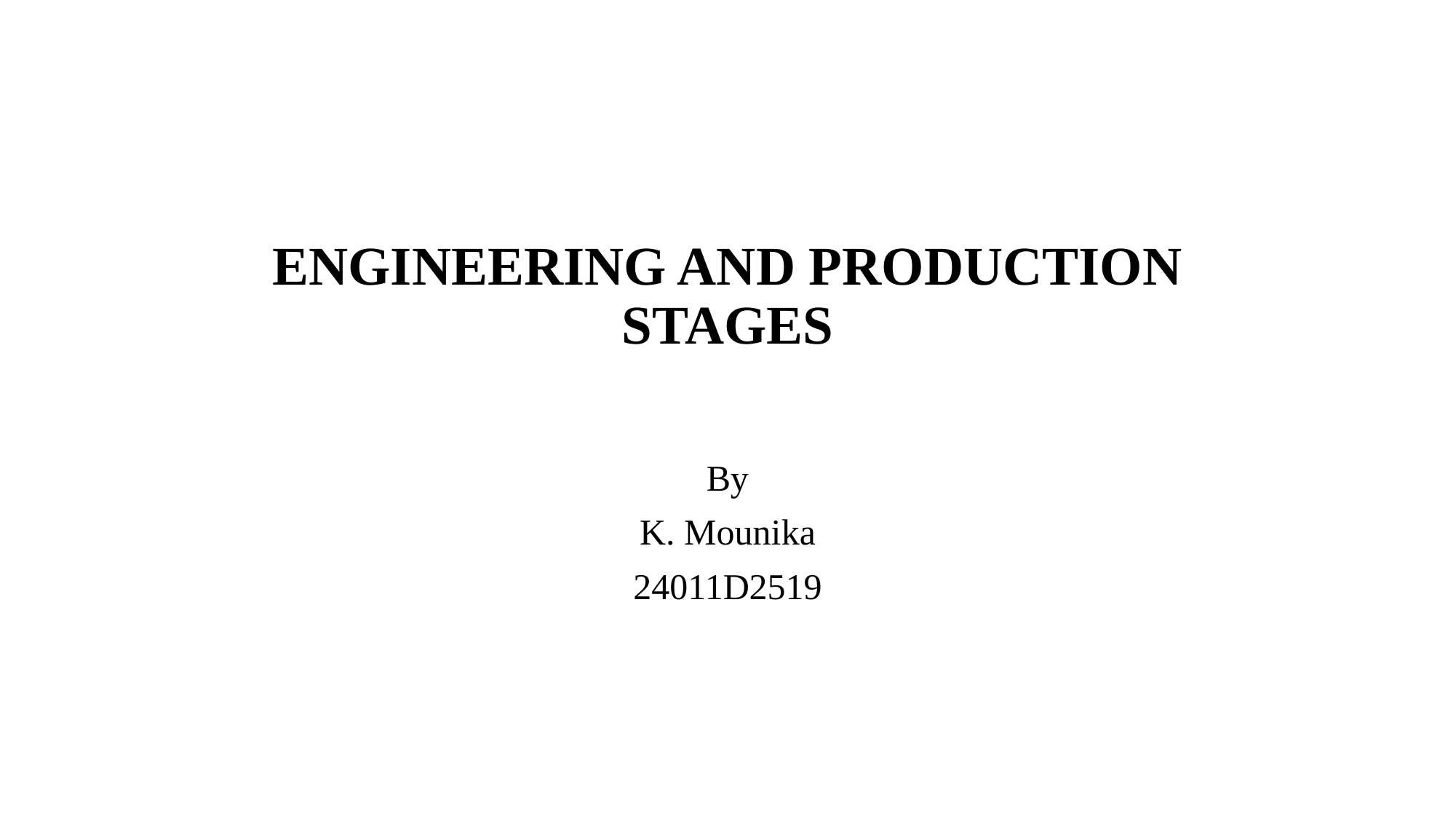

# ENGINEERING AND PRODUCTION STAGES
By
K. Mounika
24011D2519